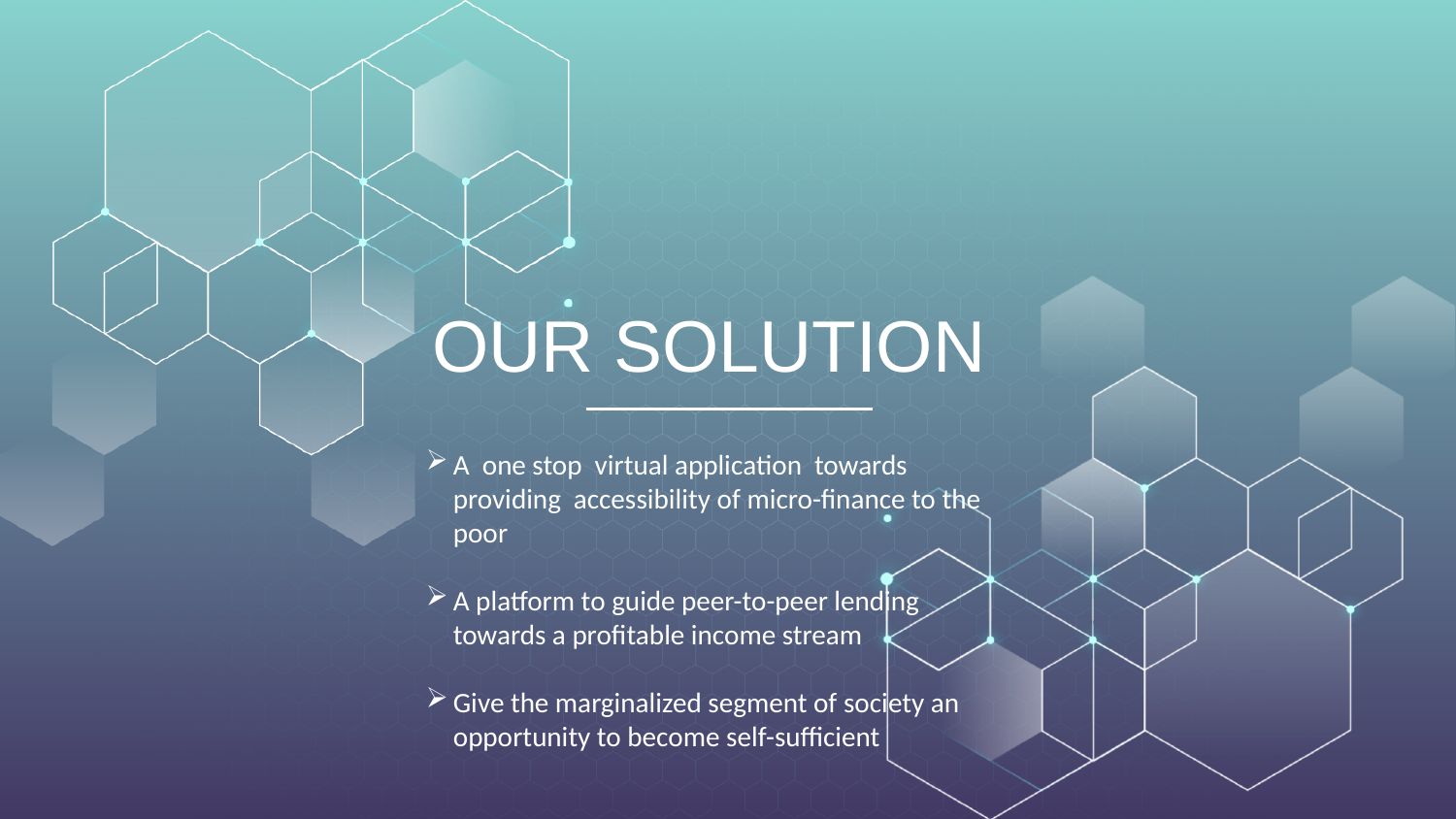

# OUR SOLUTION
A  one stop  virtual application  towards providing  accessibility of micro-finance to the poor

A platform to guide peer-to-peer lending towards a profitable income stream

Give the marginalized segment of society an opportunity to become self-sufficient